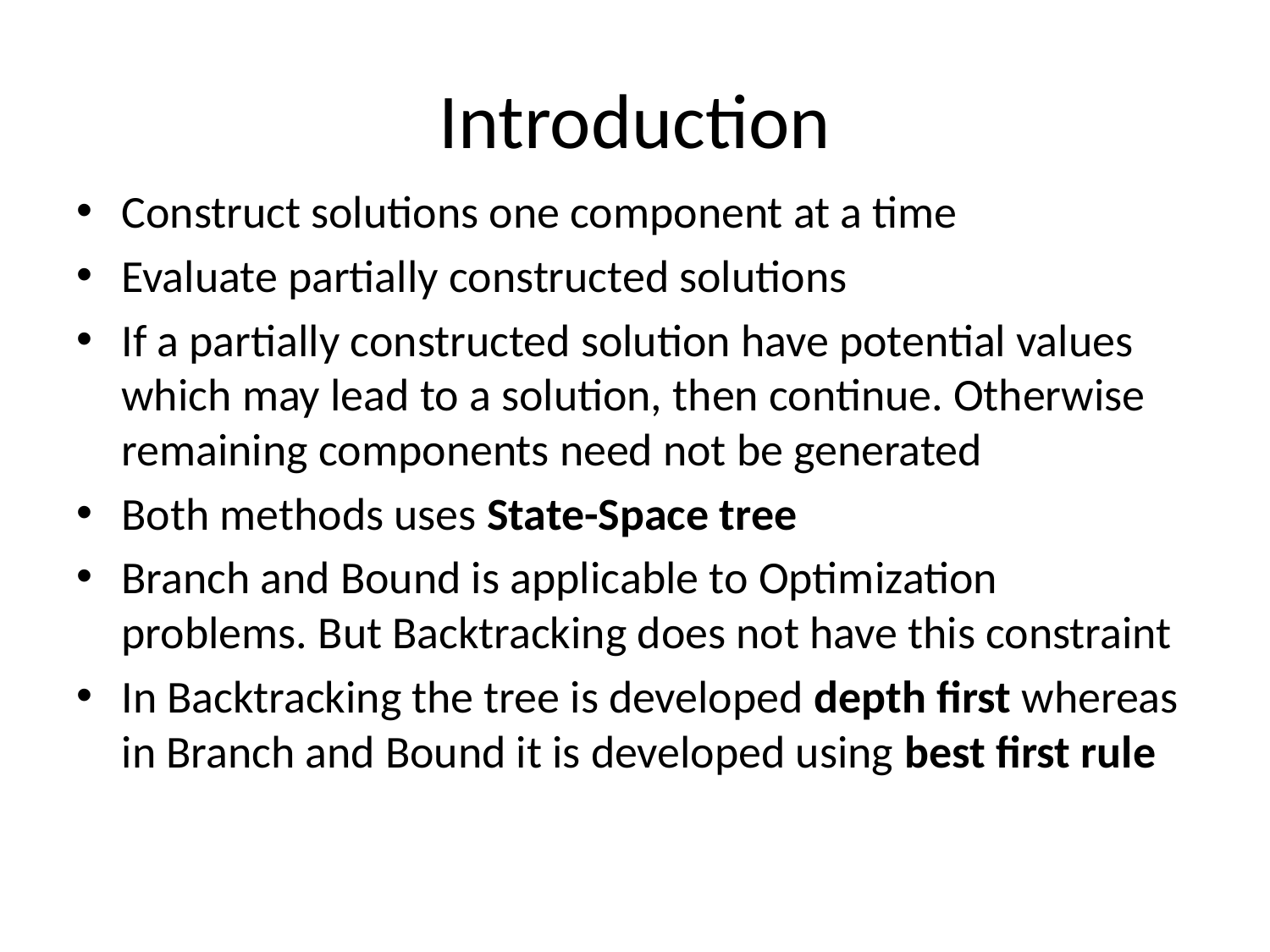

# Introduction
Construct solutions one component at a time
Evaluate partially constructed solutions
If a partially constructed solution have potential values which may lead to a solution, then continue. Otherwise remaining components need not be generated
Both methods uses State-Space tree
Branch and Bound is applicable to Optimization problems. But Backtracking does not have this constraint
In Backtracking the tree is developed depth first whereas in Branch and Bound it is developed using best first rule